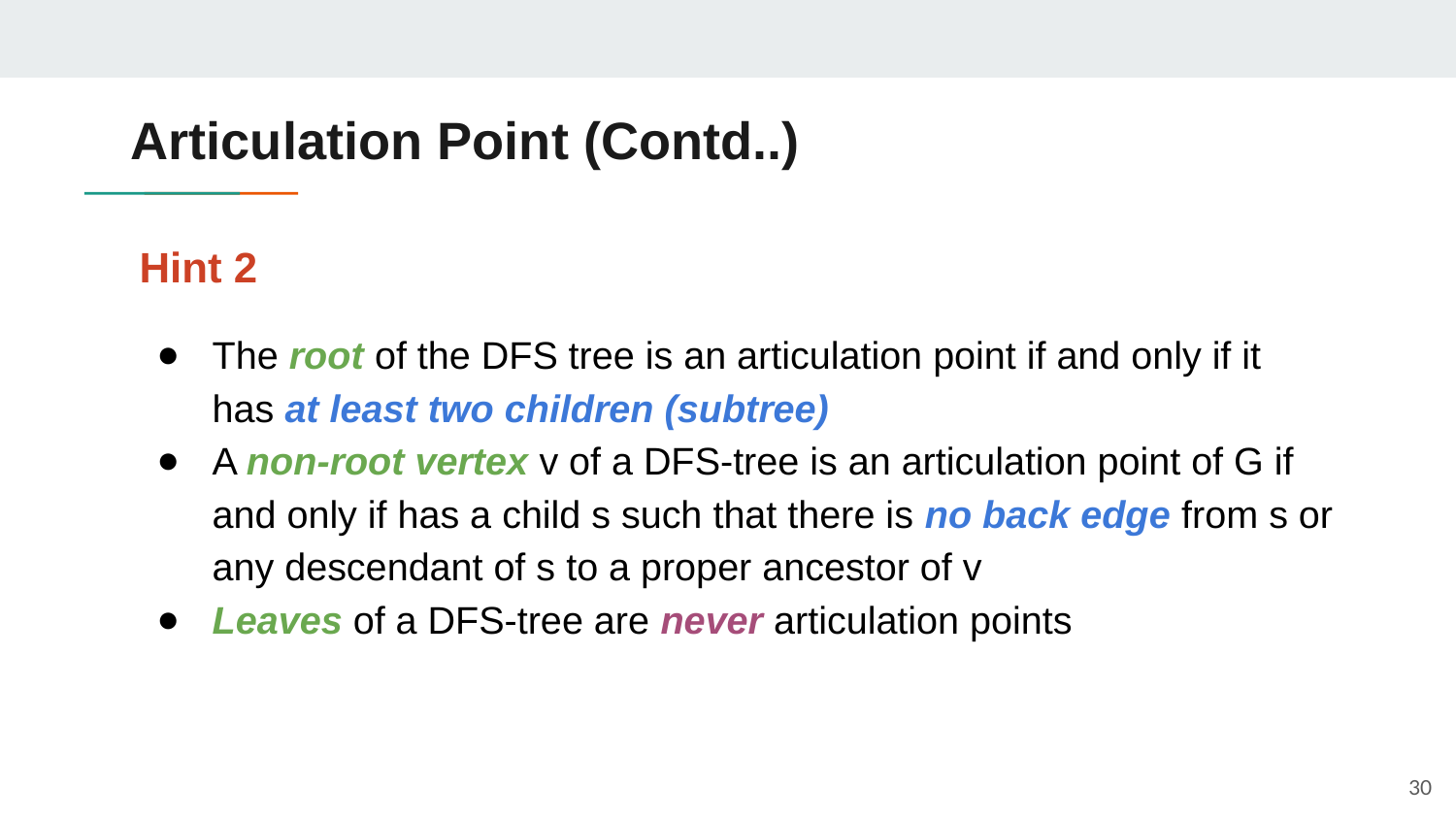

# Articulation Point (Contd..)

Hint 2
The root of the DFS tree is an articulation point if and only if it has at least two children (subtree)
A non-root vertex v of a DFS-tree is an articulation point of G if and only if has a child s such that there is no back edge from s or any descendant of s to a proper ancestor of v
Leaves of a DFS-tree are never articulation points
30